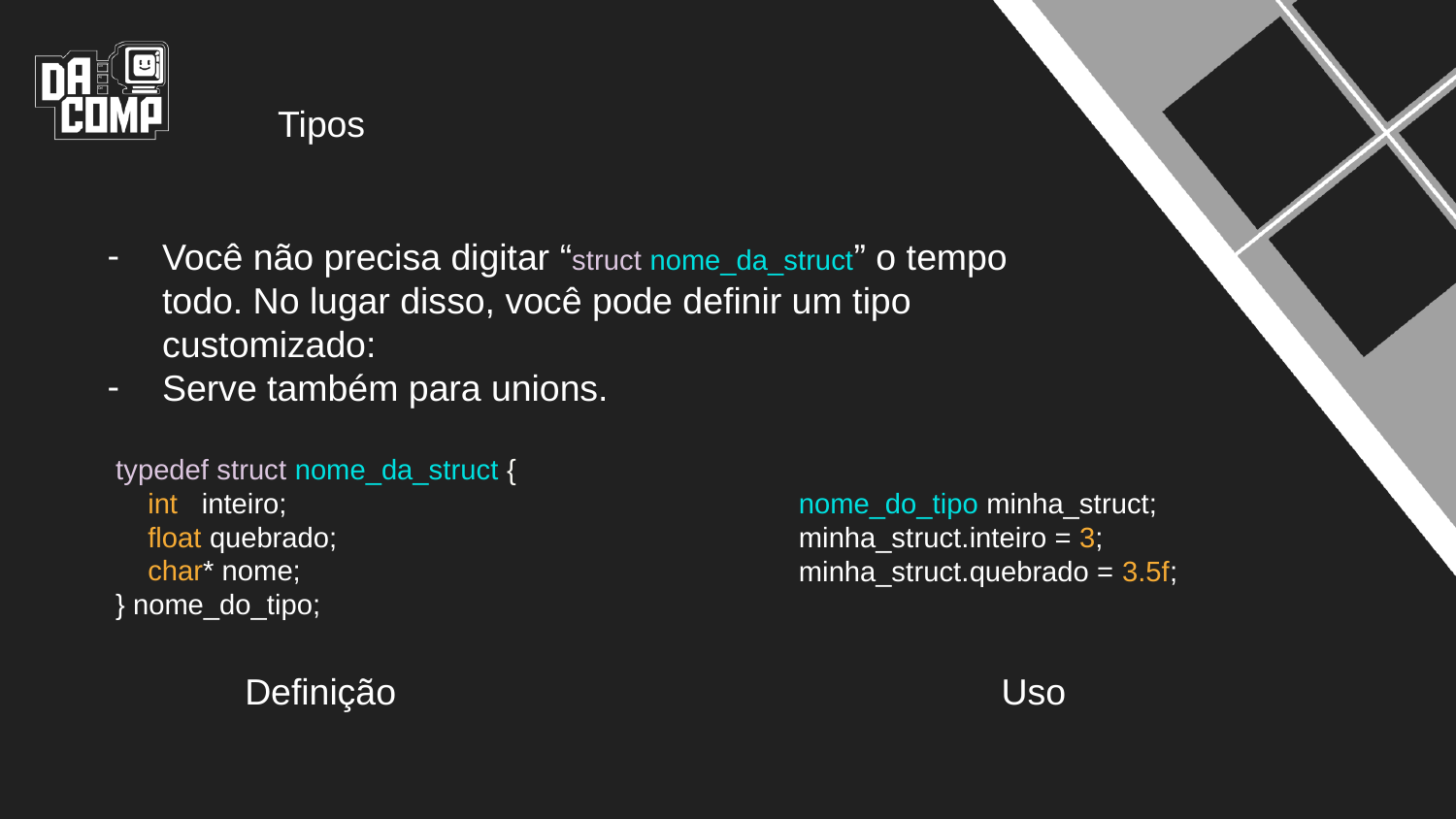

Tipos
Você não precisa digitar “struct nome_da_struct” o tempo todo. No lugar disso, você pode definir um tipo customizado:
Serve também para unions.
typedef struct nome_da_struct {
    int   inteiro;
    float quebrado;
    char* nome;
} nome_do_tipo;
nome_do_tipo minha_struct;
minha_struct.inteiro = 3;
minha_struct.quebrado = 3.5f;
Definição
Uso